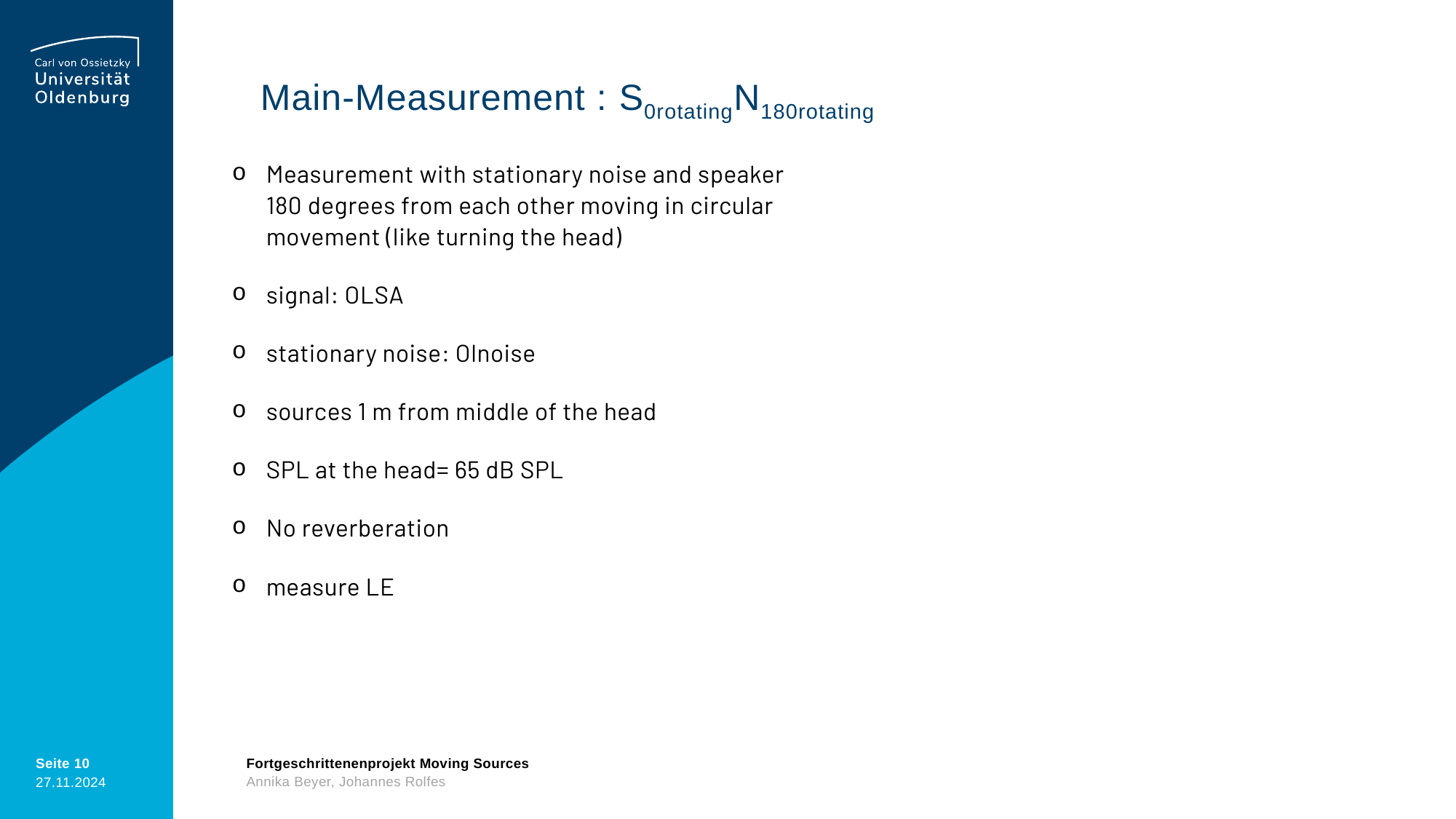

# Main-Measurement : S0rotatingN180rotating
Measurement with stationary noise and speaker 180 degrees from each other moving in circular movement (like turning the head)
signal: OLSA
stationary noise: Olnoise
sources 1 m from middle of the head
SPL at the head= 65 dB SPL
No reverberation
measure LE